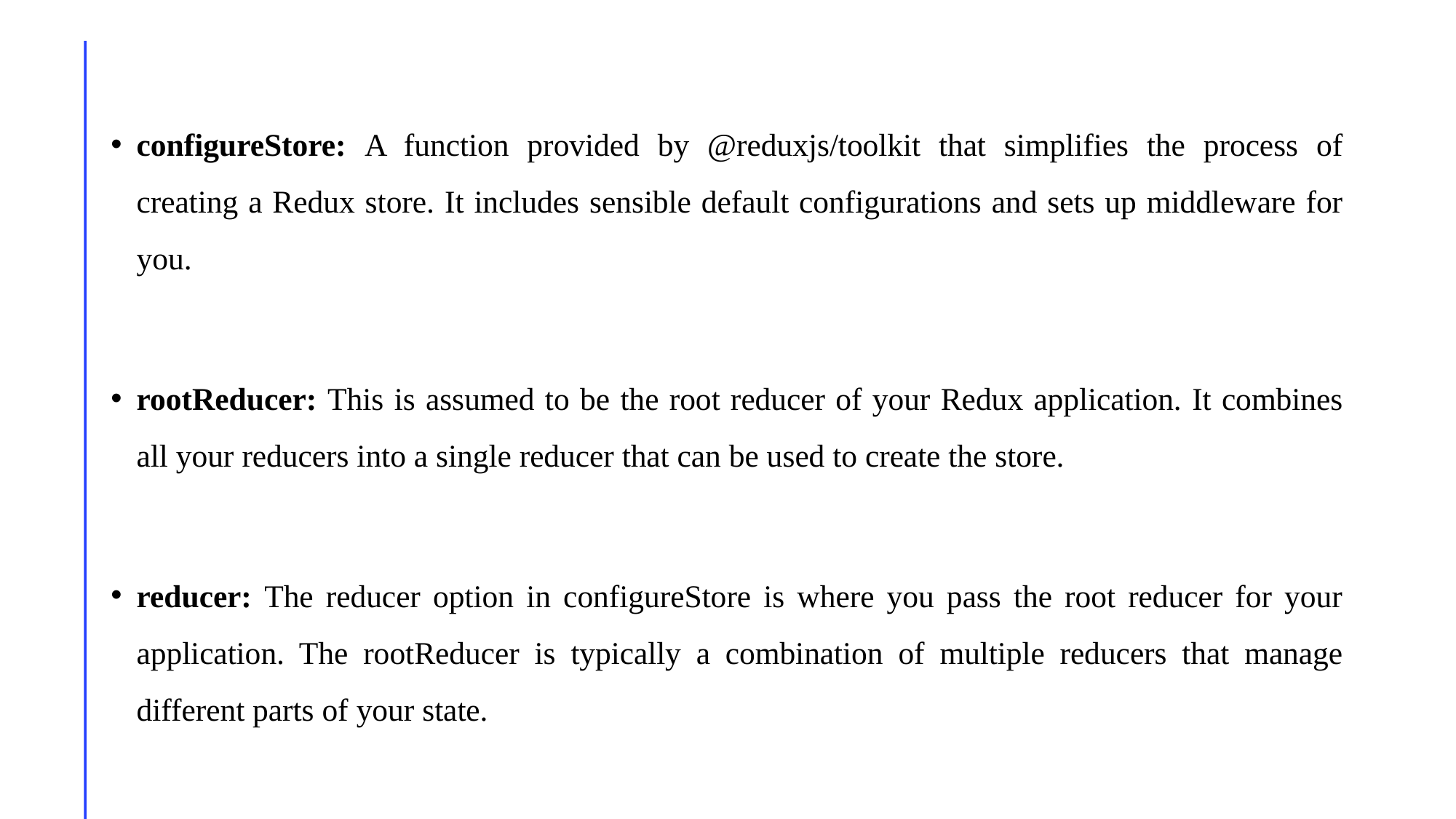

configureStore: A function provided by @reduxjs/toolkit that simplifies the process of creating a Redux store. It includes sensible default configurations and sets up middleware for you.

rootReducer: This is assumed to be the root reducer of your Redux application. It combines all your reducers into a single reducer that can be used to create the store.

reducer: The reducer option in configureStore is where you pass the root reducer for your application. The rootReducer is typically a combination of multiple reducers that manage different parts of your state.